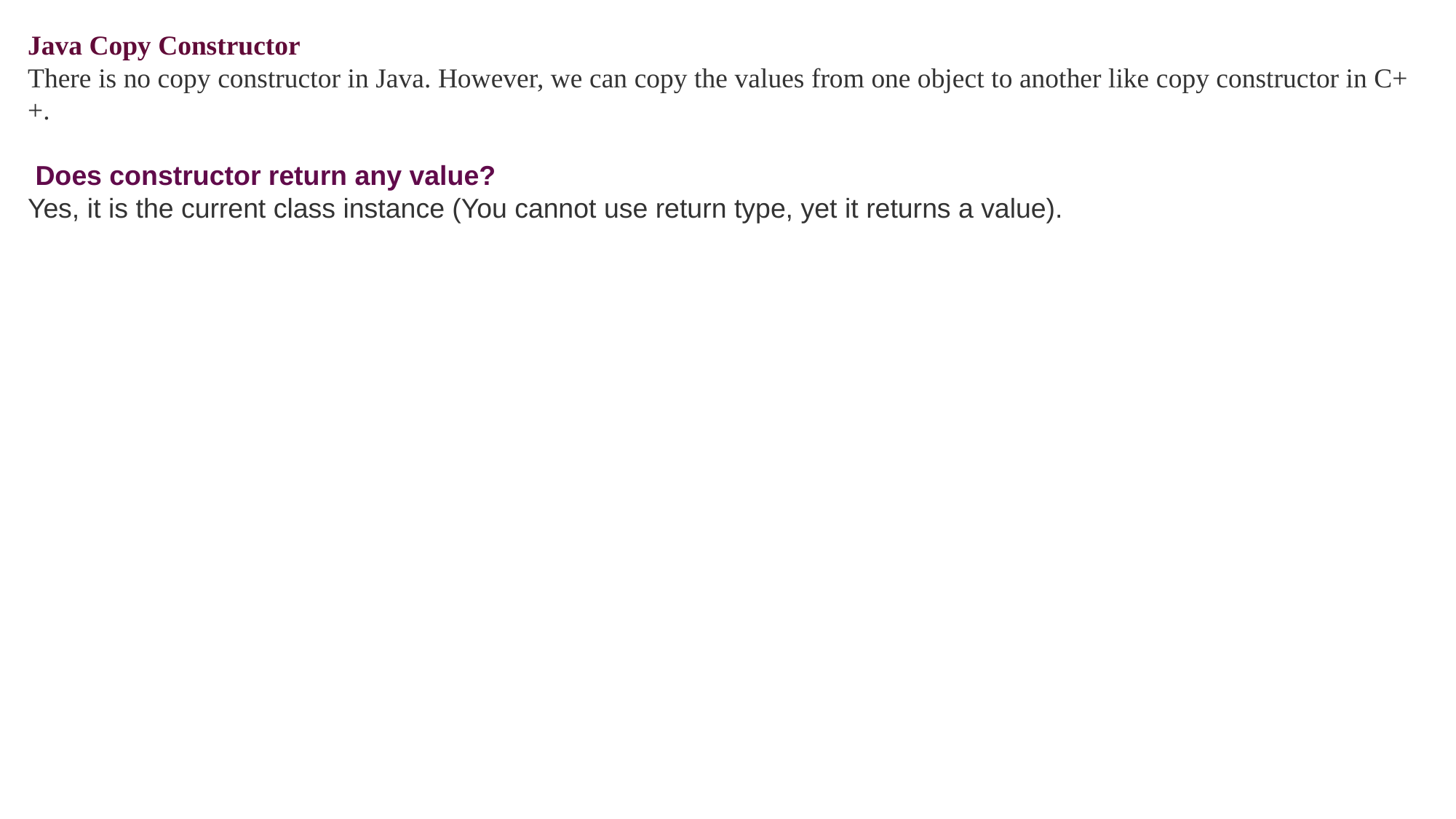

Java Copy Constructor
There is no copy constructor in Java. However, we can copy the values from one object to another like copy constructor in C++.

 Does constructor return any value?
Yes, it is the current class instance (You cannot use return type, yet it returns a value).